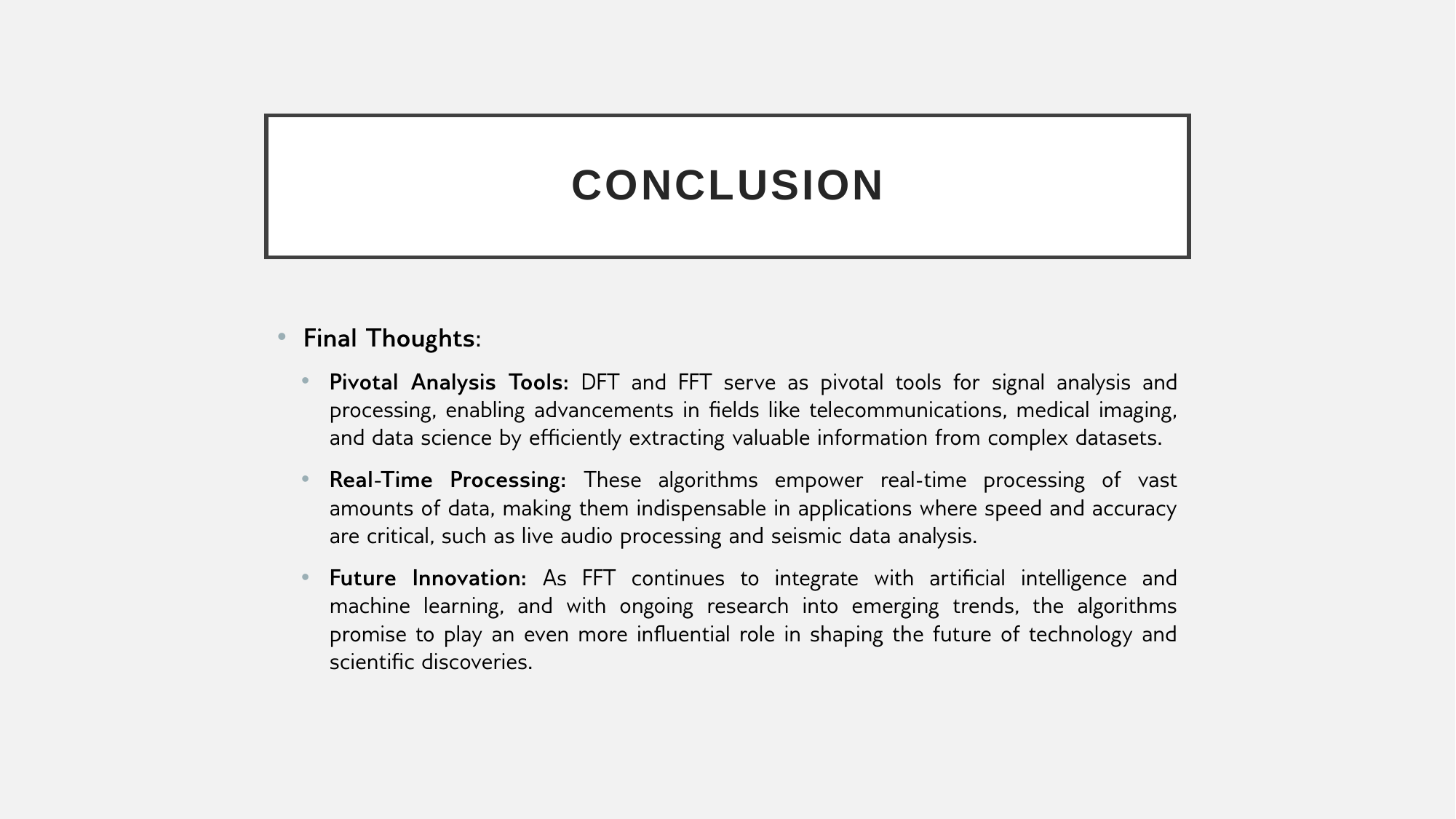

# Conclusion
Final Thoughts:
Pivotal Analysis Tools: DFT and FFT serve as pivotal tools for signal analysis and processing, enabling advancements in fields like telecommunications, medical imaging, and data science by efficiently extracting valuable information from complex datasets.
Real-Time Processing: These algorithms empower real-time processing of vast amounts of data, making them indispensable in applications where speed and accuracy are critical, such as live audio processing and seismic data analysis.
Future Innovation: As FFT continues to integrate with artificial intelligence and machine learning, and with ongoing research into emerging trends, the algorithms promise to play an even more influential role in shaping the future of technology and scientific discoveries.